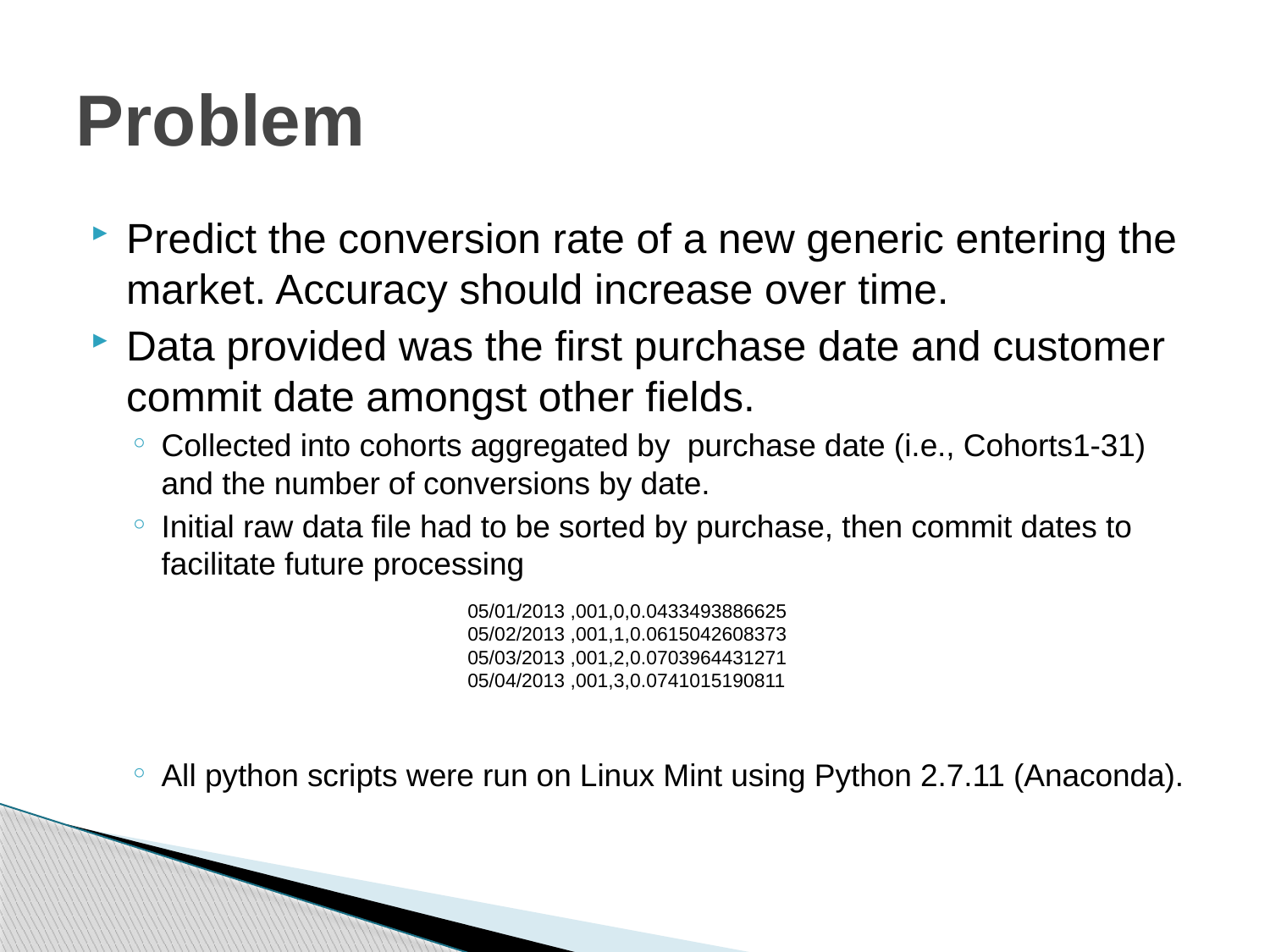

# Problem
Predict the conversion rate of a new generic entering the market. Accuracy should increase over time.
Data provided was the first purchase date and customer commit date amongst other fields.
Collected into cohorts aggregated by  purchase date (i.e., Cohorts1-31) and the number of conversions by date.
Initial raw data file had to be sorted by purchase, then commit dates to facilitate future processing

All python scripts were run on Linux Mint using Python 2.7.11 (Anaconda).

05/01/2013 ,001,0,0.0433493886625
05/02/2013 ,001,1,0.0615042608373
05/03/2013 ,001,2,0.0703964431271
05/04/2013 ,001,3,0.0741015190811